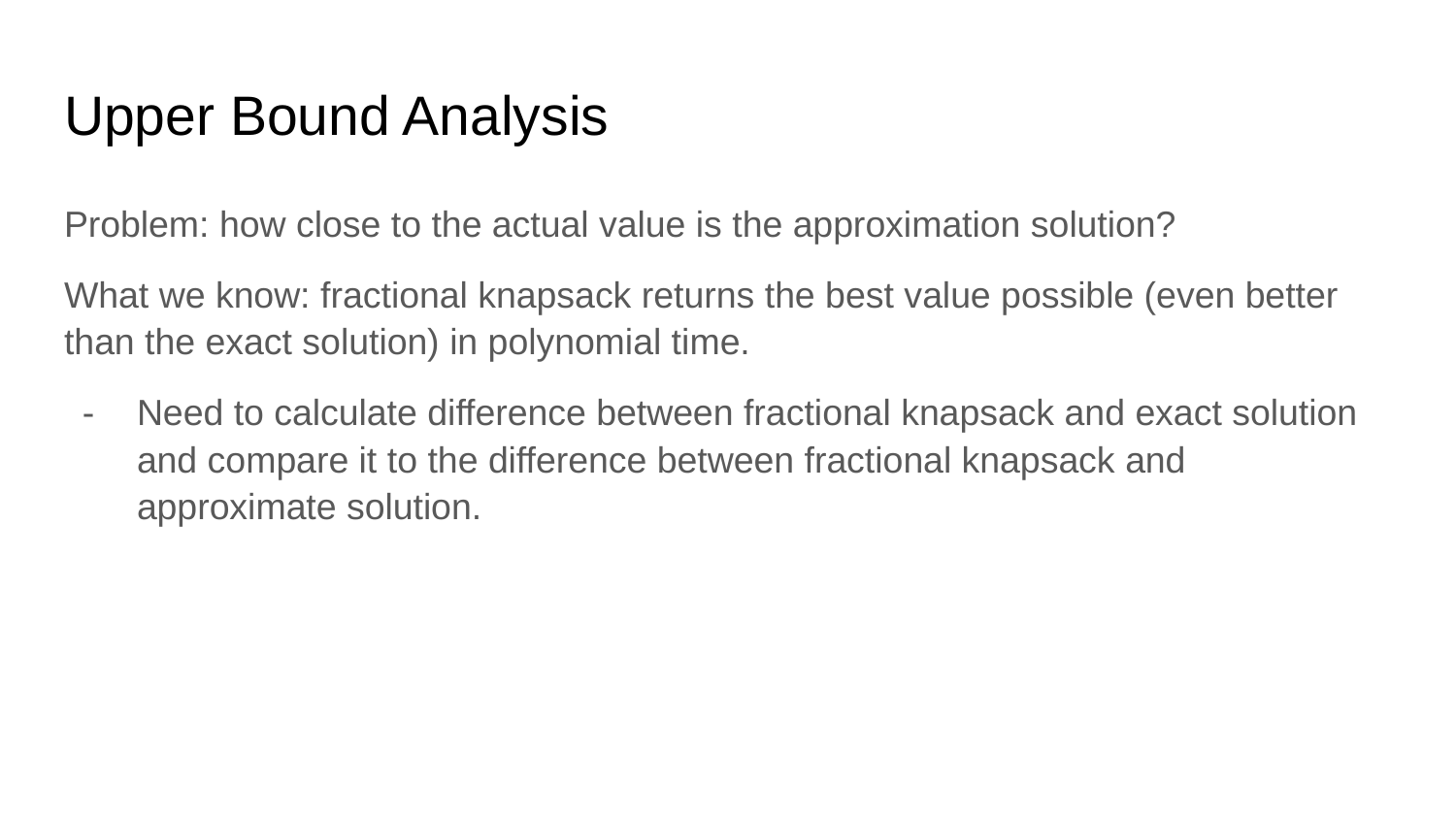

# Upper Bound Analysis
Problem: how close to the actual value is the approximation solution?
What we know: fractional knapsack returns the best value possible (even better than the exact solution) in polynomial time.
Need to calculate difference between fractional knapsack and exact solution and compare it to the difference between fractional knapsack and approximate solution.